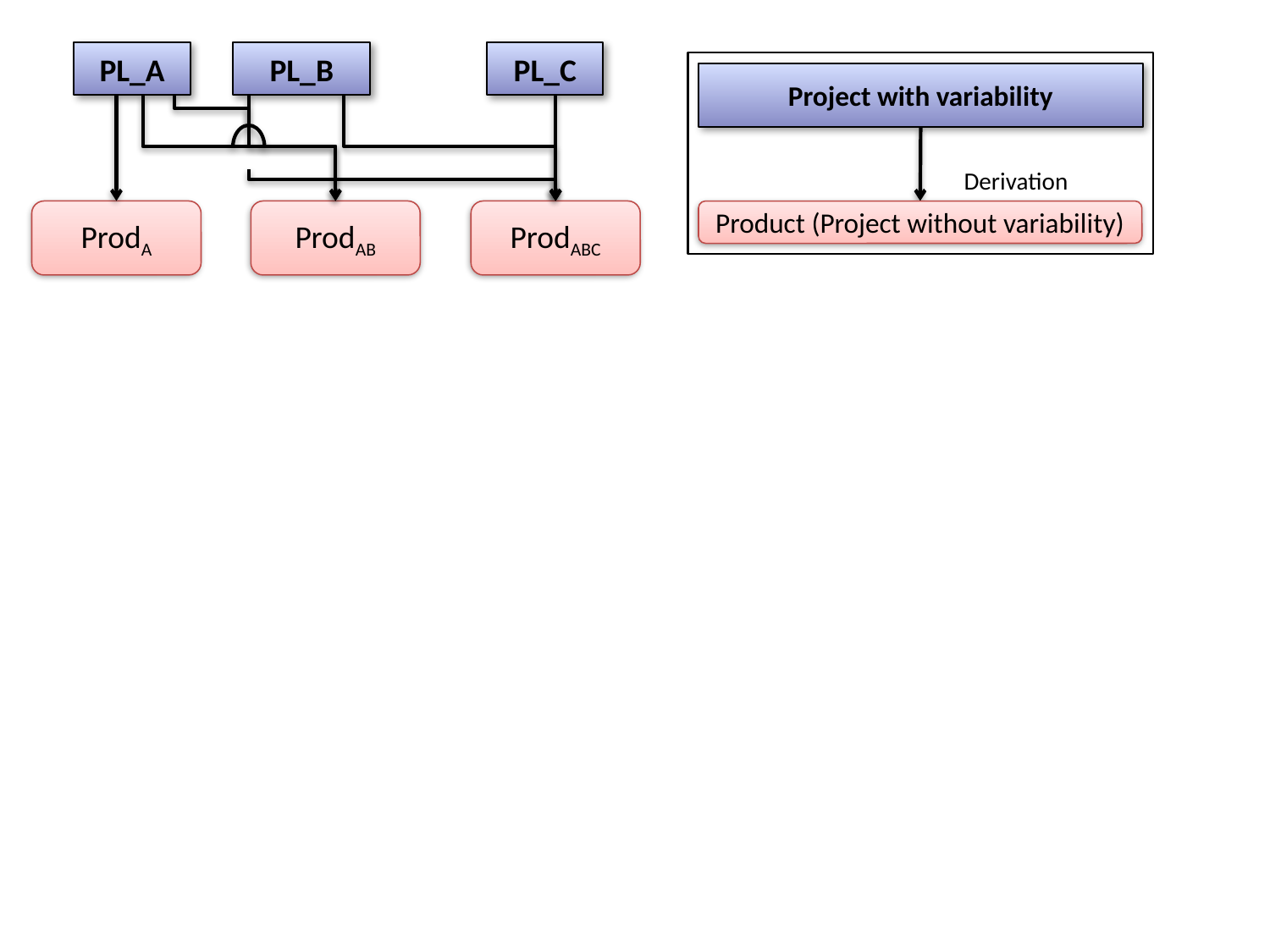

PL_A
PL_B
PL_C

Project with variability

Derivation
ProdA
ProdAB
ProdABC
Product (Project without variability)